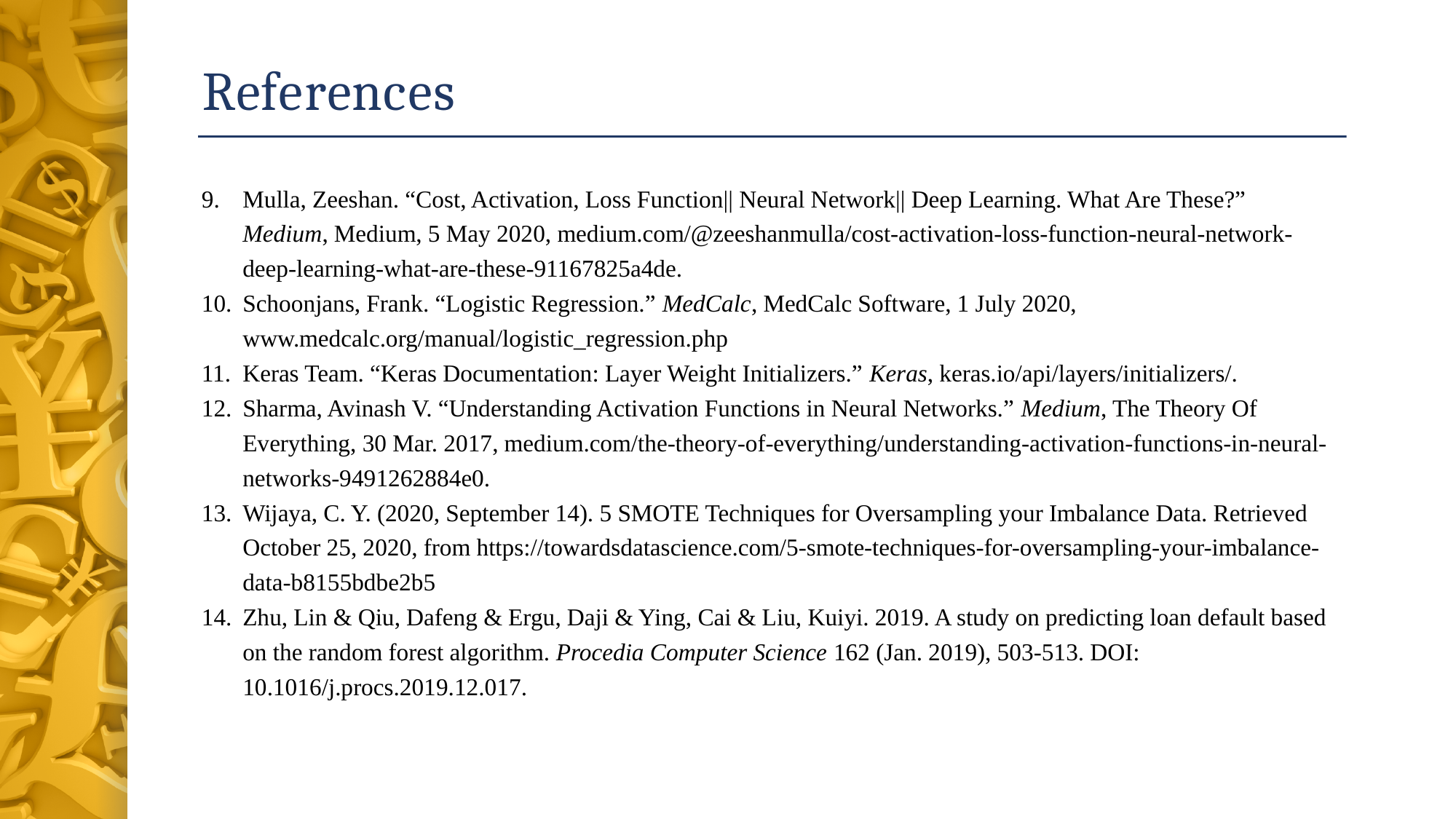

# References
Mulla, Zeeshan. “Cost, Activation, Loss Function|| Neural Network|| Deep Learning. What Are These?” Medium, Medium, 5 May 2020, medium.com/@zeeshanmulla/cost-activation-loss-function-neural-network-deep-learning-what-are-these-91167825a4de.
Schoonjans, Frank. “Logistic Regression.” MedCalc, MedCalc Software, 1 July 2020, www.medcalc.org/manual/logistic_regression.php
Keras Team. “Keras Documentation: Layer Weight Initializers.” Keras, keras.io/api/layers/initializers/.
Sharma, Avinash V. “Understanding Activation Functions in Neural Networks.” Medium, The Theory Of Everything, 30 Mar. 2017, medium.com/the-theory-of-everything/understanding-activation-functions-in-neural-networks-9491262884e0.
Wijaya, C. Y. (2020, September 14). 5 SMOTE Techniques for Oversampling your Imbalance Data. Retrieved October 25, 2020, from https://towardsdatascience.com/5-smote-techniques-for-oversampling-your-imbalance-data-b8155bdbe2b5
Zhu, Lin & Qiu, Dafeng & Ergu, Daji & Ying, Cai & Liu, Kuiyi. 2019. A study on predicting loan default based on the random forest algorithm. Procedia Computer Science 162 (Jan. 2019), 503-513. DOI: 10.1016/j.procs.2019.12.017.